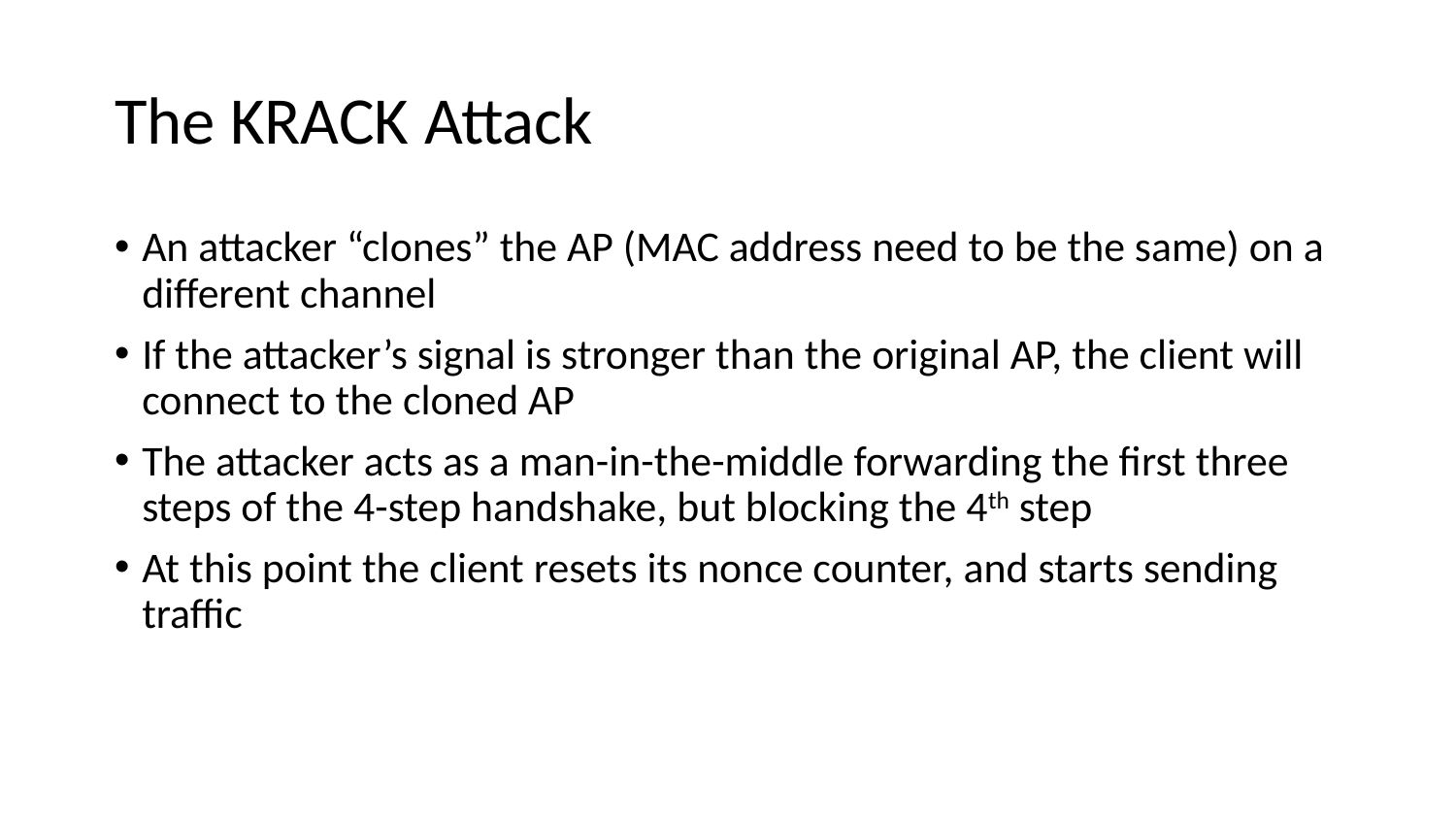

# The KRACK Attack
An attacker “clones” the AP (MAC address need to be the same) on a different channel
If the attacker’s signal is stronger than the original AP, the client will connect to the cloned AP
The attacker acts as a man-in-the-middle forwarding the first three steps of the 4-step handshake, but blocking the 4th step
At this point the client resets its nonce counter, and starts sending traffic